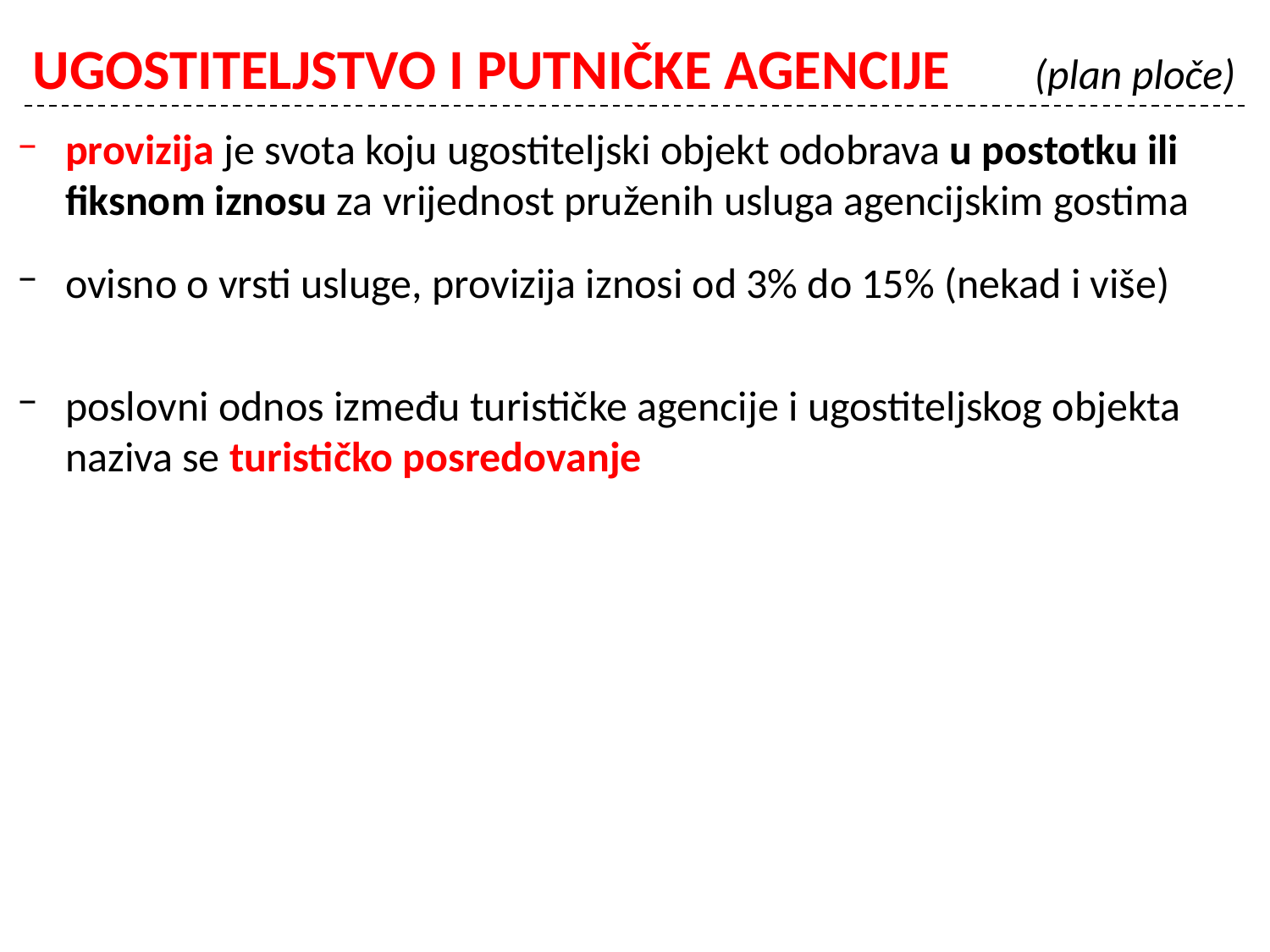

# UGOSTITELJSTVO I PUTNIČKE AGENCIJE      (plan ploče)
provizija je svota koju ugostiteljski objekt odobrava u postotku ili fiksnom iznosu za vrijednost pruženih usluga agencijskim gostima
ovisno o vrsti usluge, provizija iznosi od 3% do 15% (nekad i više)

poslovni odnos između turističke agencije i ugostiteljskog objekta naziva se turističko posredovanje